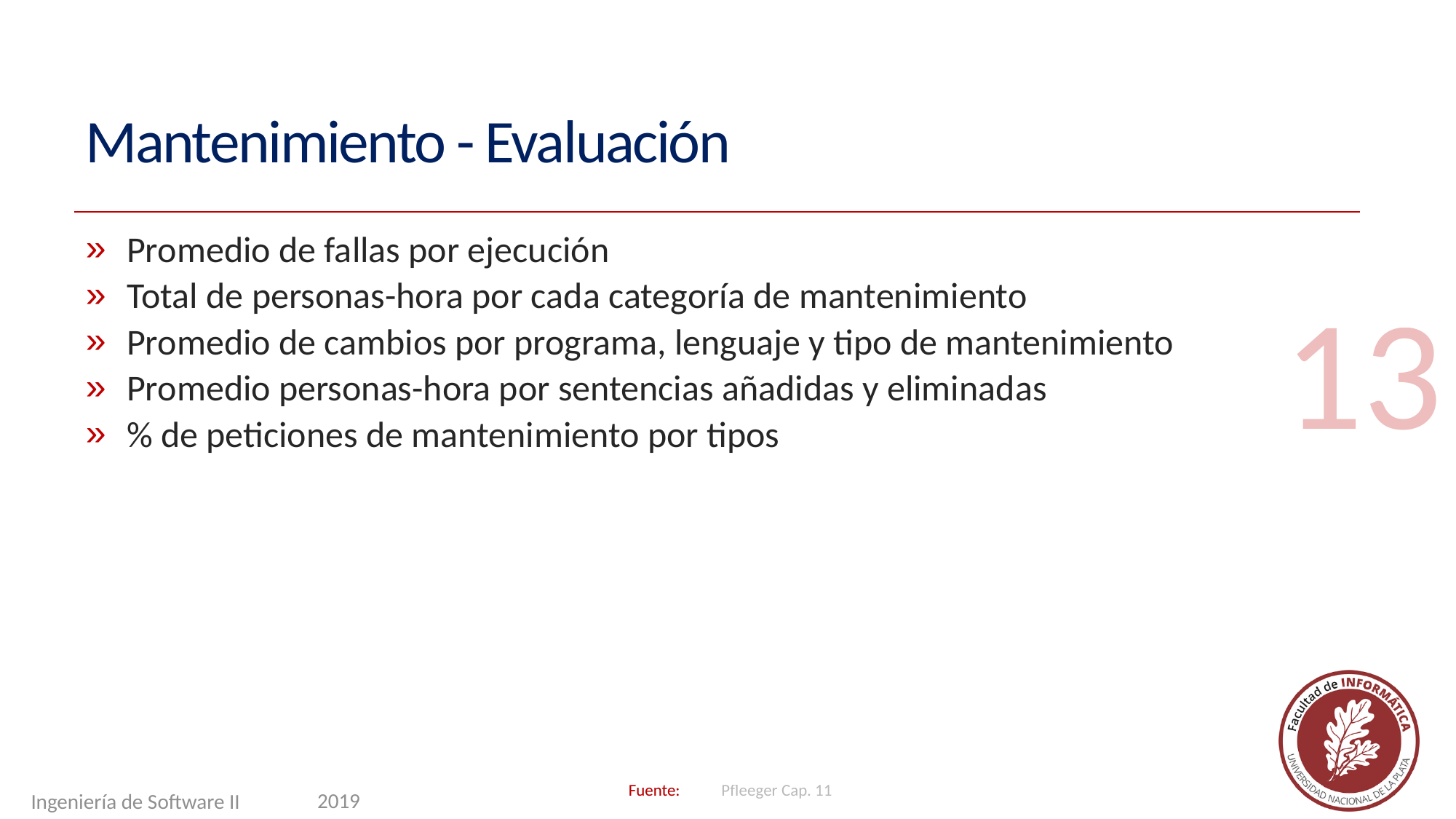

# Mantenimiento - Evaluación
Promedio de fallas por ejecución
Total de personas-hora por cada categoría de mantenimiento
Promedio de cambios por programa, lenguaje y tipo de mantenimiento
Promedio personas-hora por sentencias añadidas y eliminadas
% de peticiones de mantenimiento por tipos

13
Pfleeger Cap. 11
2019
Ingeniería de Software II